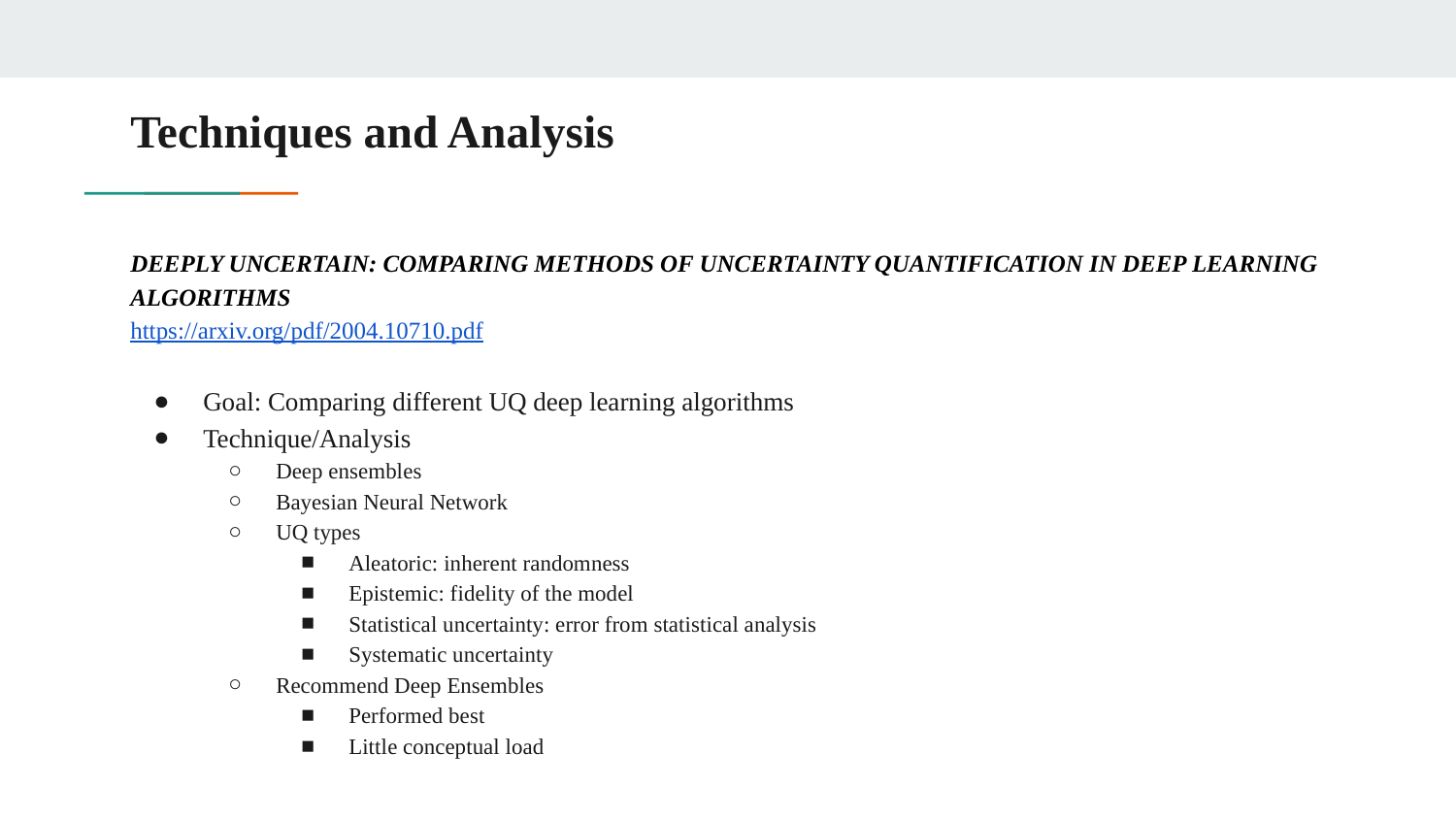

# Techniques and Analysis
DEEPLY UNCERTAIN: COMPARING METHODS OF UNCERTAINTY QUANTIFICATION IN DEEP LEARNING ALGORITHMS
https://arxiv.org/pdf/2004.10710.pdf

Goal: Comparing different UQ deep learning algorithms
Technique/Analysis
Deep ensembles
Bayesian Neural Network
UQ types
Aleatoric: inherent randomness
Epistemic: fidelity of the model
Statistical uncertainty: error from statistical analysis
Systematic uncertainty
Recommend Deep Ensembles
Performed best
Little conceptual load